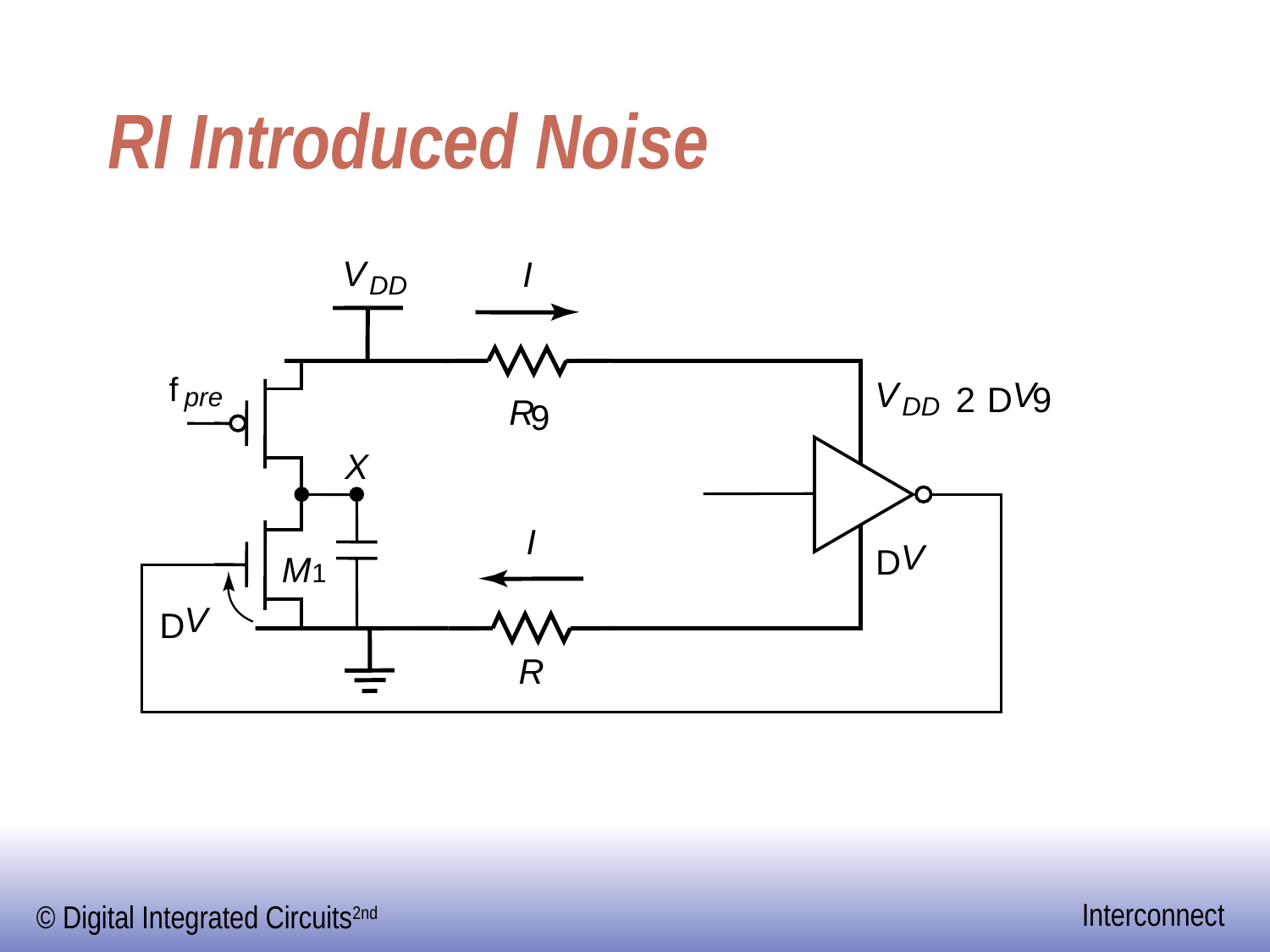

# RI Introduced Noise
V
I
DD

f
V
V
2
D
9

pre
DD
R
9

X

I

V
D

M
1

V

D

R